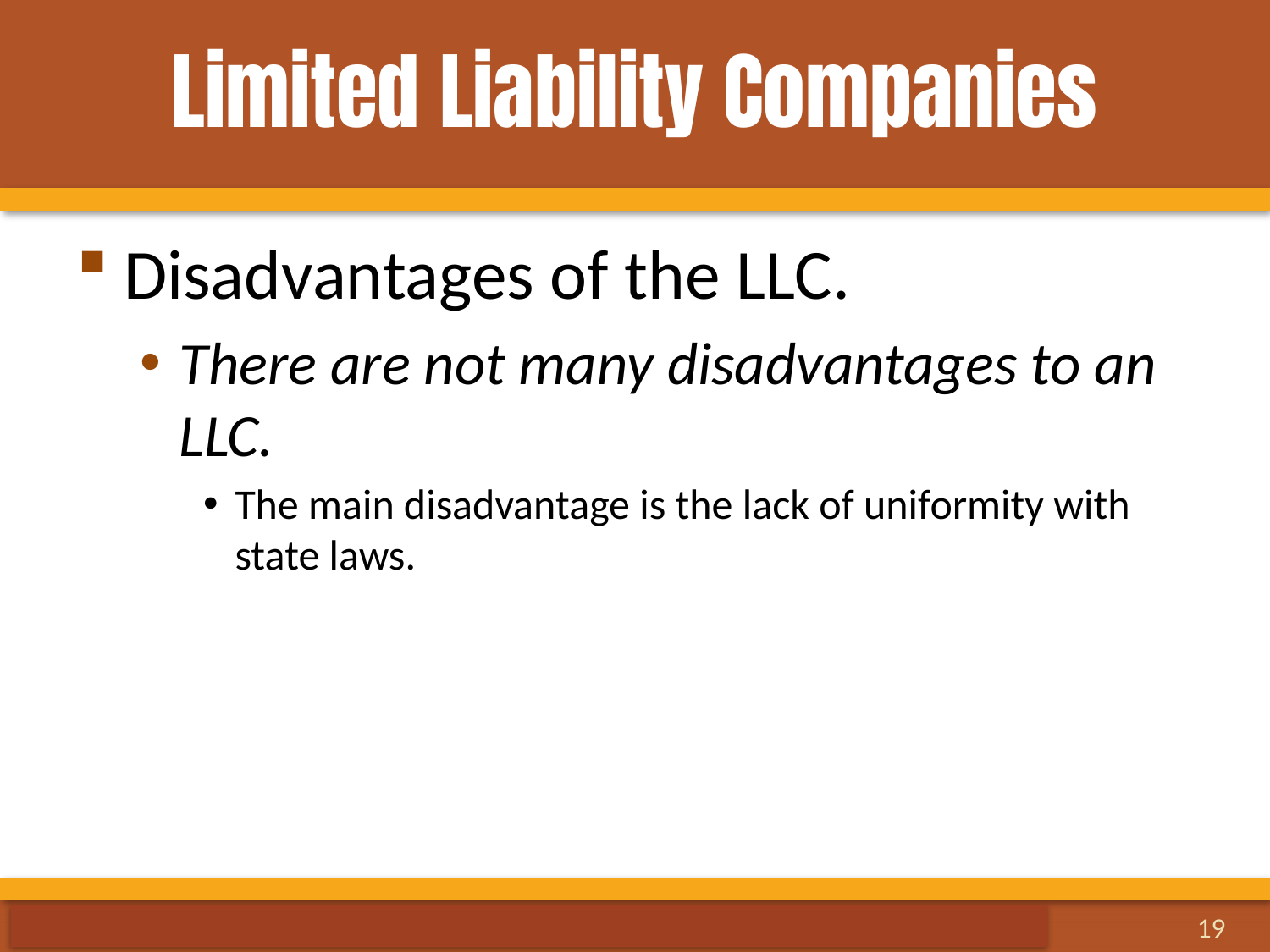

# Limited Liability Companies
Disadvantages of the LLC.
There are not many disadvantages to an LLC.
The main disadvantage is the lack of uniformity with state laws.

19